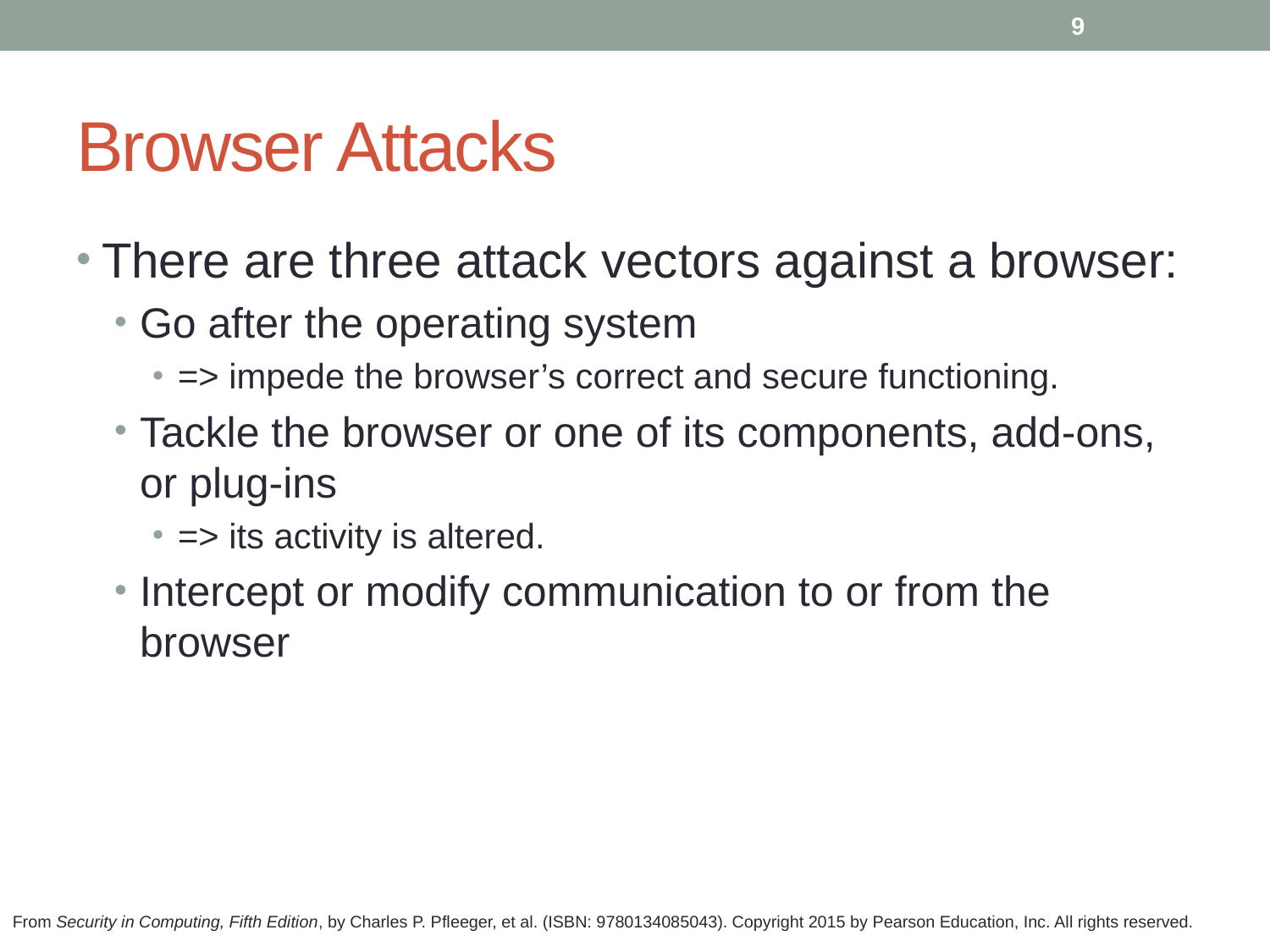

9
# Browser Attacks
There are three attack vectors against a browser:
Go after the operating system
=> impede the browser’s correct and secure functioning.
Tackle the browser or one of its components, add-ons, or plug-ins
=> its activity is altered.
Intercept or modify communication to or from the browser